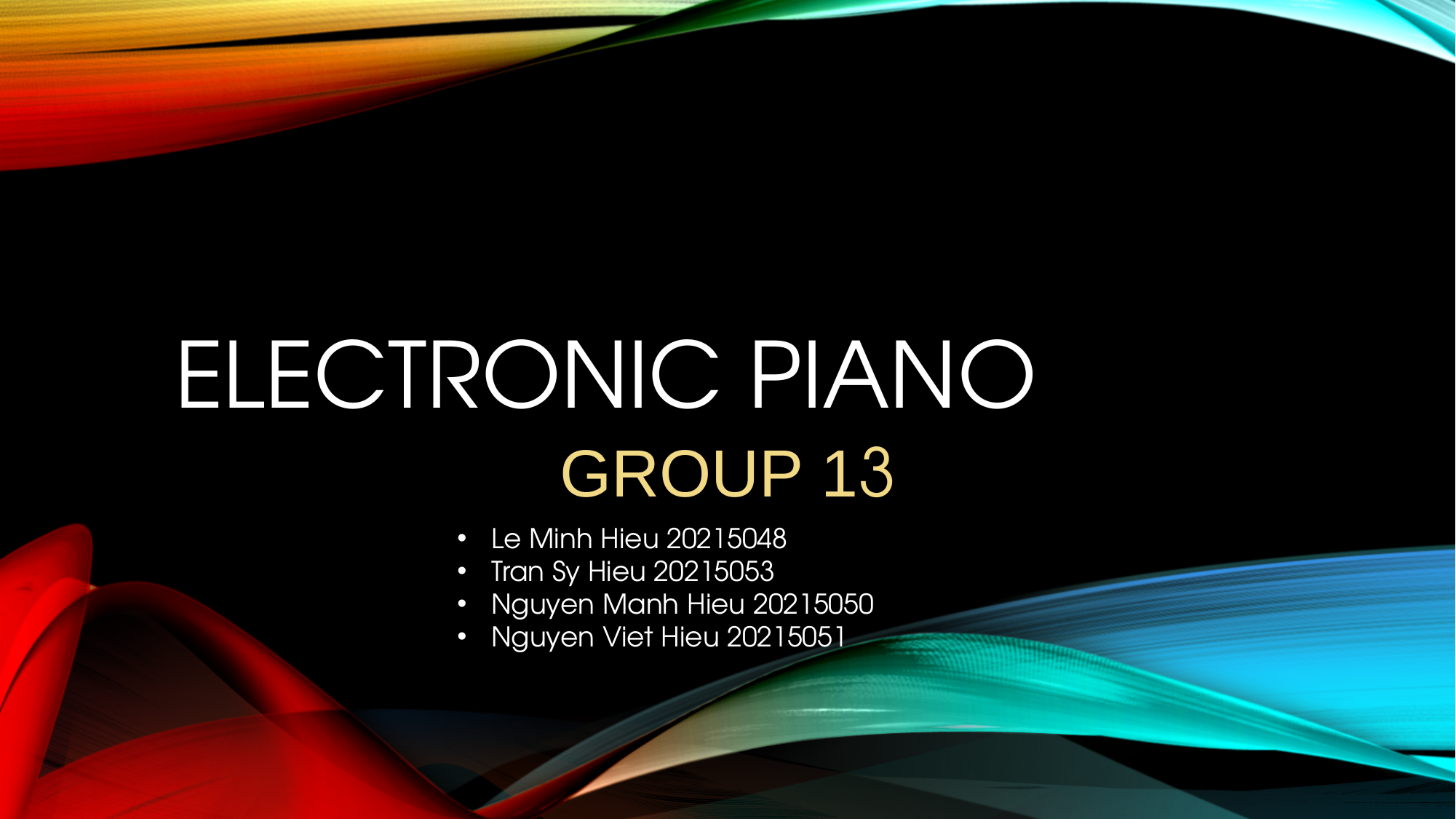

# ELECTRONIC PIANO
GROUP 13
Le Minh Hieu 20215048
Tran Sy Hieu 20215053
Nguyen Manh Hieu 20215050
Nguyen Viet Hieu 20215051